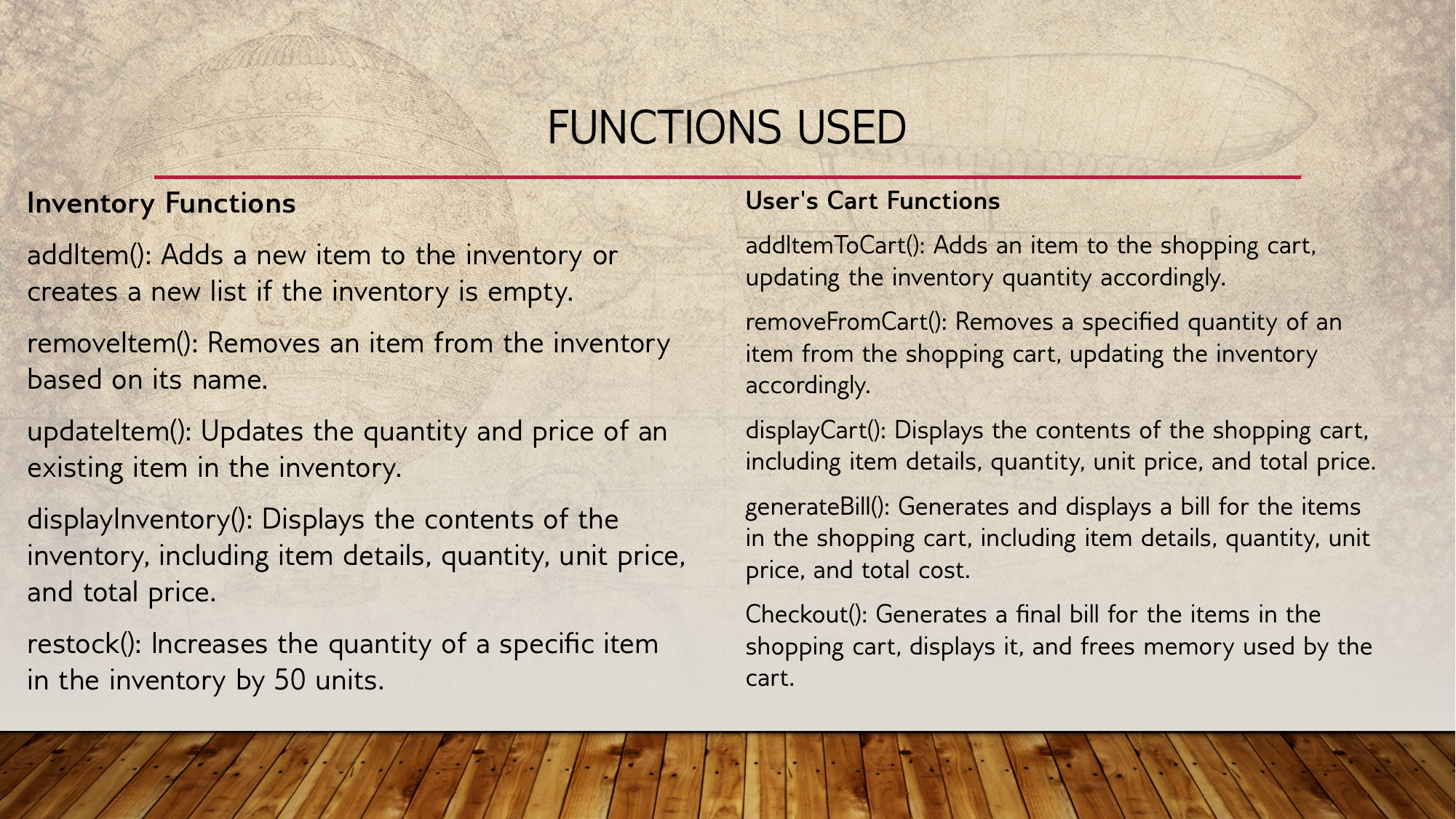

# Functions used
Inventory Functions
addItem(): Adds a new item to the inventory or creates a new list if the inventory is empty.
removeItem(): Removes an item from the inventory based on its name.
updateItem(): Updates the quantity and price of an existing item in the inventory.
displayInventory(): Displays the contents of the inventory, including item details, quantity, unit price, and total price.
restock(): Increases the quantity of a specific item in the inventory by 50 units.
User's Cart Functions
addItemToCart(): Adds an item to the shopping cart, updating the inventory quantity accordingly.
removeFromCart(): Removes a specified quantity of an item from the shopping cart, updating the inventory accordingly.
displayCart(): Displays the contents of the shopping cart, including item details, quantity, unit price, and total price.
generateBill(): Generates and displays a bill for the items in the shopping cart, including item details, quantity, unit price, and total cost.
Checkout(): Generates a final bill for the items in the shopping cart, displays it, and frees memory used by the cart.